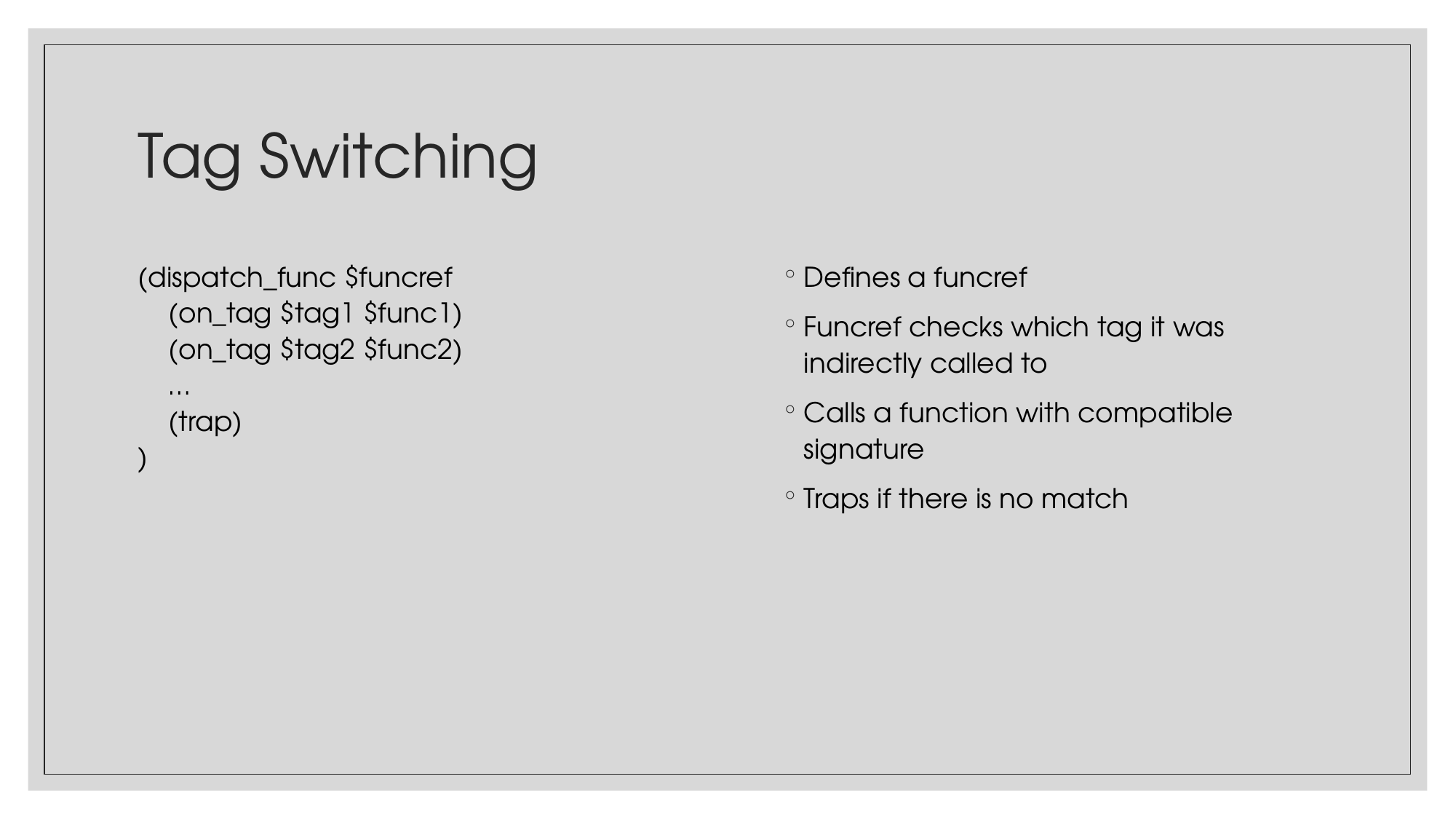

# Tag Switching
(dispatch_func $funcref
    (on_tag $tag1 $func1)
    (on_tag $tag2 $func2)
    …
    (trap)
)
Defines a funcref
Funcref checks which tag it was indirectly called to
Calls a function with compatible signature
Traps if there is no match